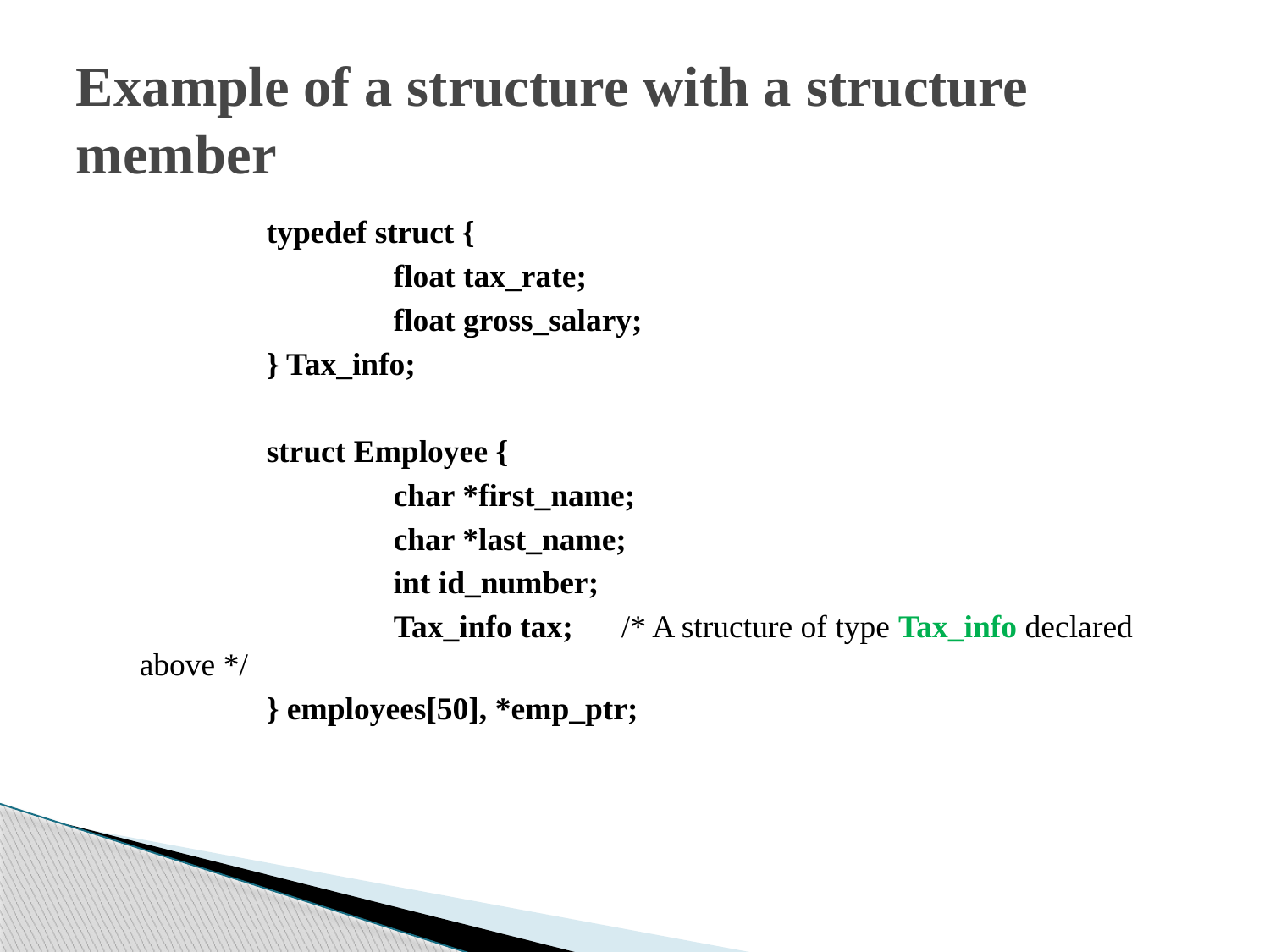

# Example of a structure with a structure member
	typedef struct {
		float tax_rate;
		float gross_salary;
	} Tax_info;

	struct Employee {
		char *first_name;
		char *last_name;
		int id_number;
		Tax_info tax;      /* A structure of type Tax_info declared above */
	} employees[50], *emp_ptr;